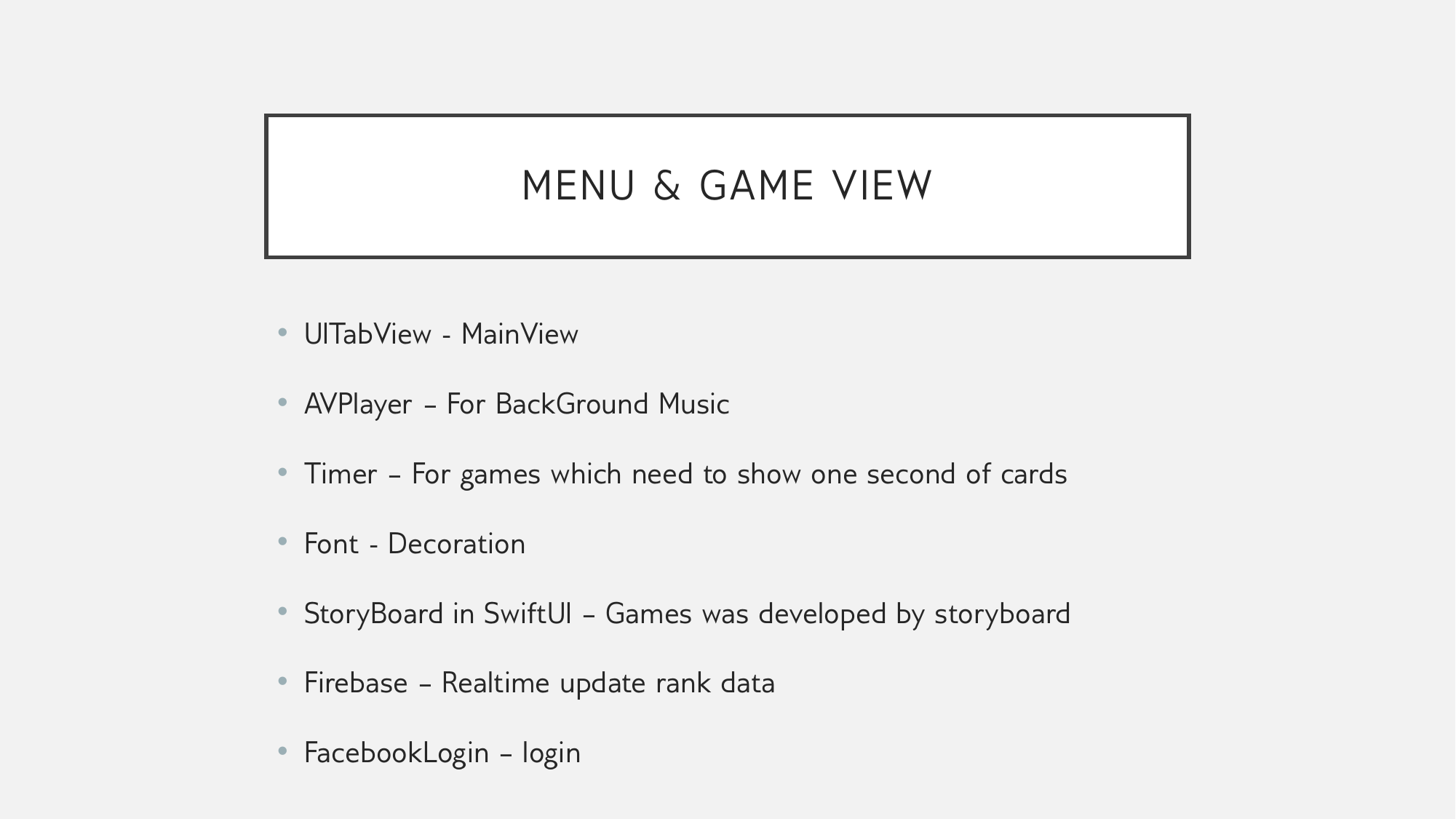

# menu & Game View
UITabView - MainView
AVPlayer – For BackGround Music
Timer – For games which need to show one second of cards
Font - Decoration
StoryBoard in SwiftUI – Games was developed by storyboard
Firebase – Realtime update rank data
FacebookLogin – login